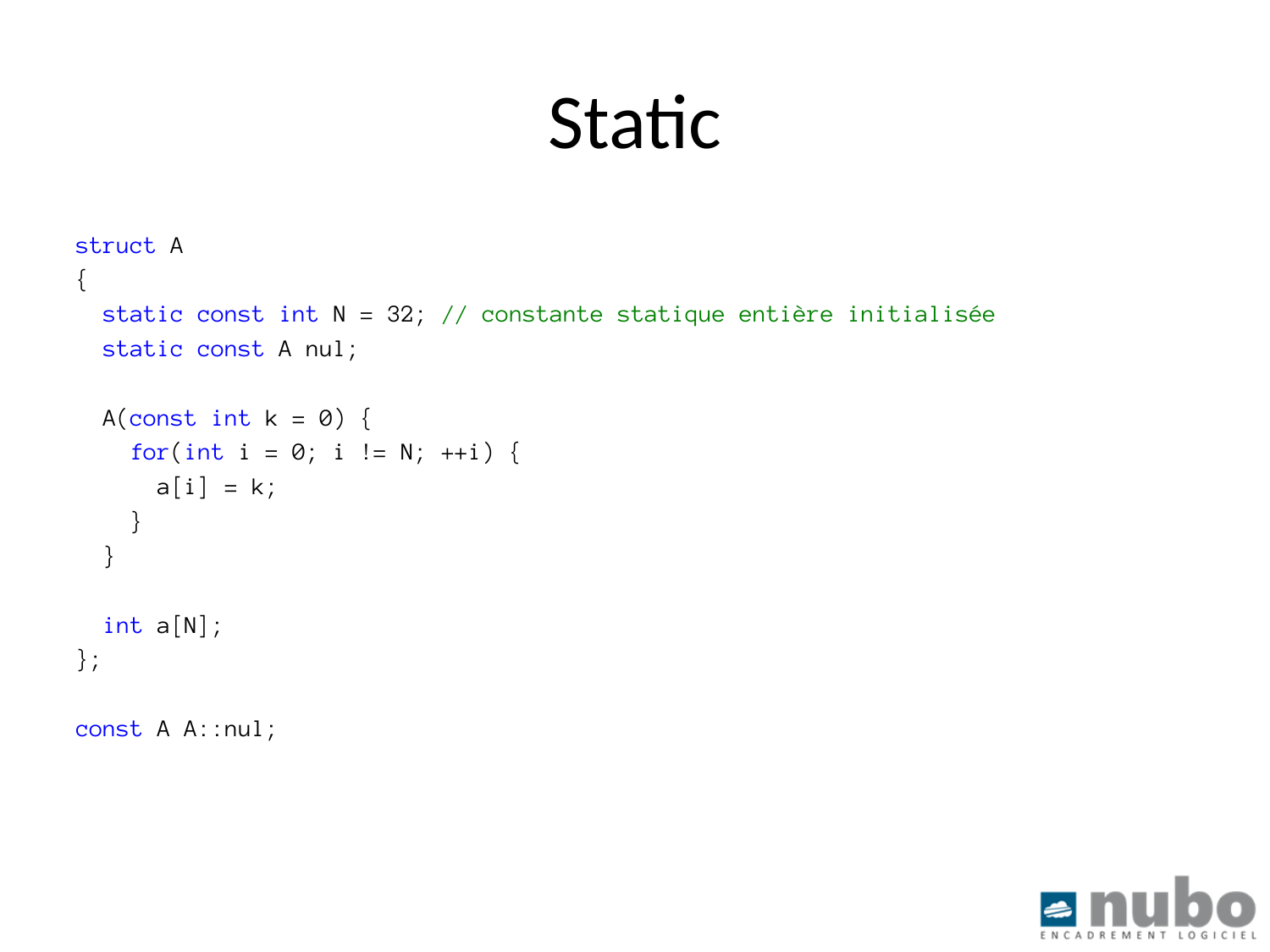

# Static
struct A
{
  static const int N = 32; // constante statique entière initialisée
  static const A nul;

  A(const int k = 0) {
    for(int i = 0; i != N; ++i) {
      a[i] = k;
    }
  }

  int a[N];
};

const A A::nul;